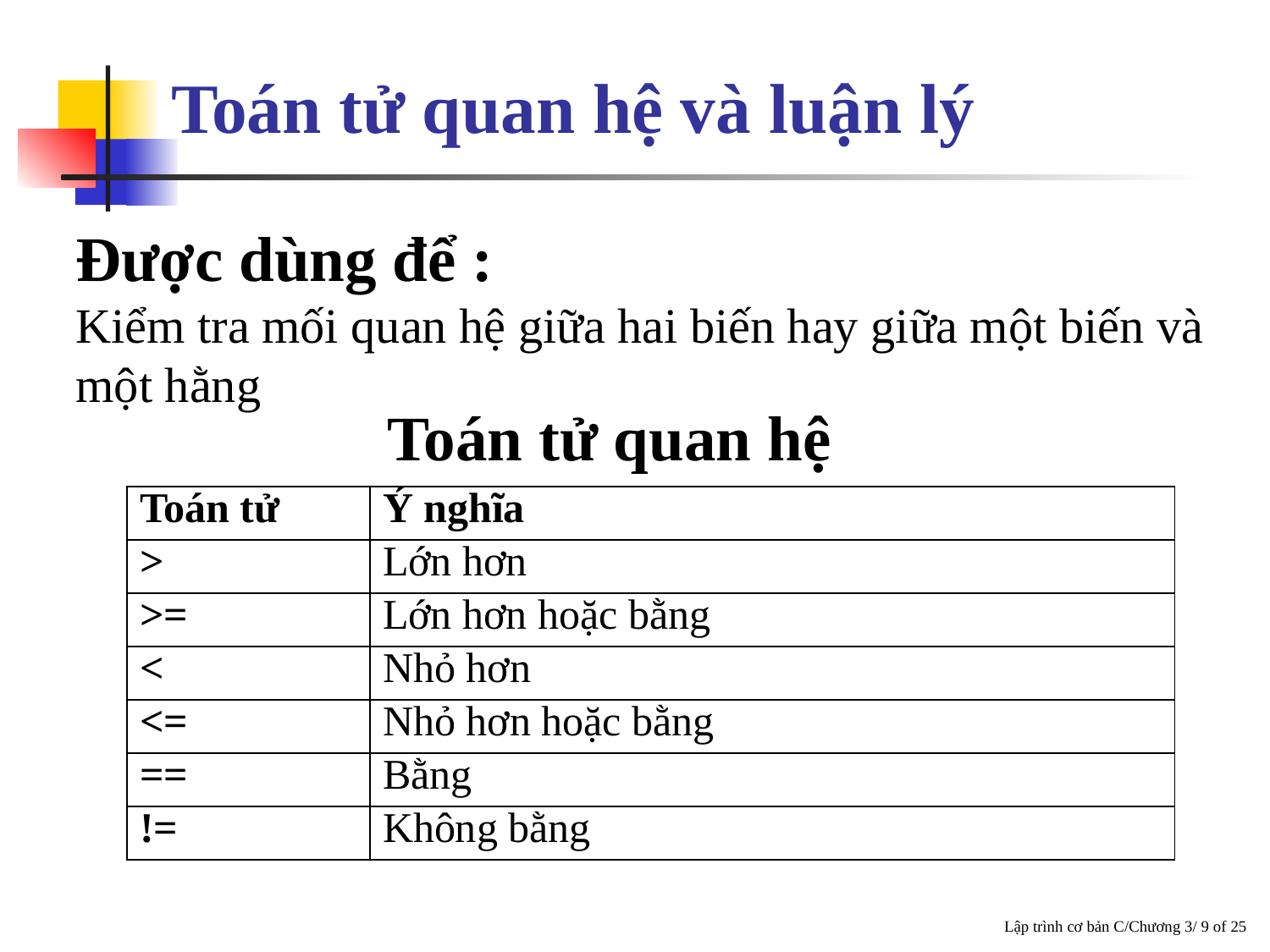

Toán tử quan hệ và luận lý
Ðược dùng để :
Kiểm tra mối quan hệ giữa hai biến hay giữa một biến và một hằng
Toán tử quan hệ
| Toán tử | Ý nghĩa |
| --- | --- |
| > | Lớn hơn |
| >= | Lớn hơn hoặc bằng |
| < | Nhỏ hơn |
| <= | Nhỏ hơn hoặc bằng |
| == | Bằng |
| != | Không bằng |
Lập trình cơ bản C/Chương 3/ 9 of 25